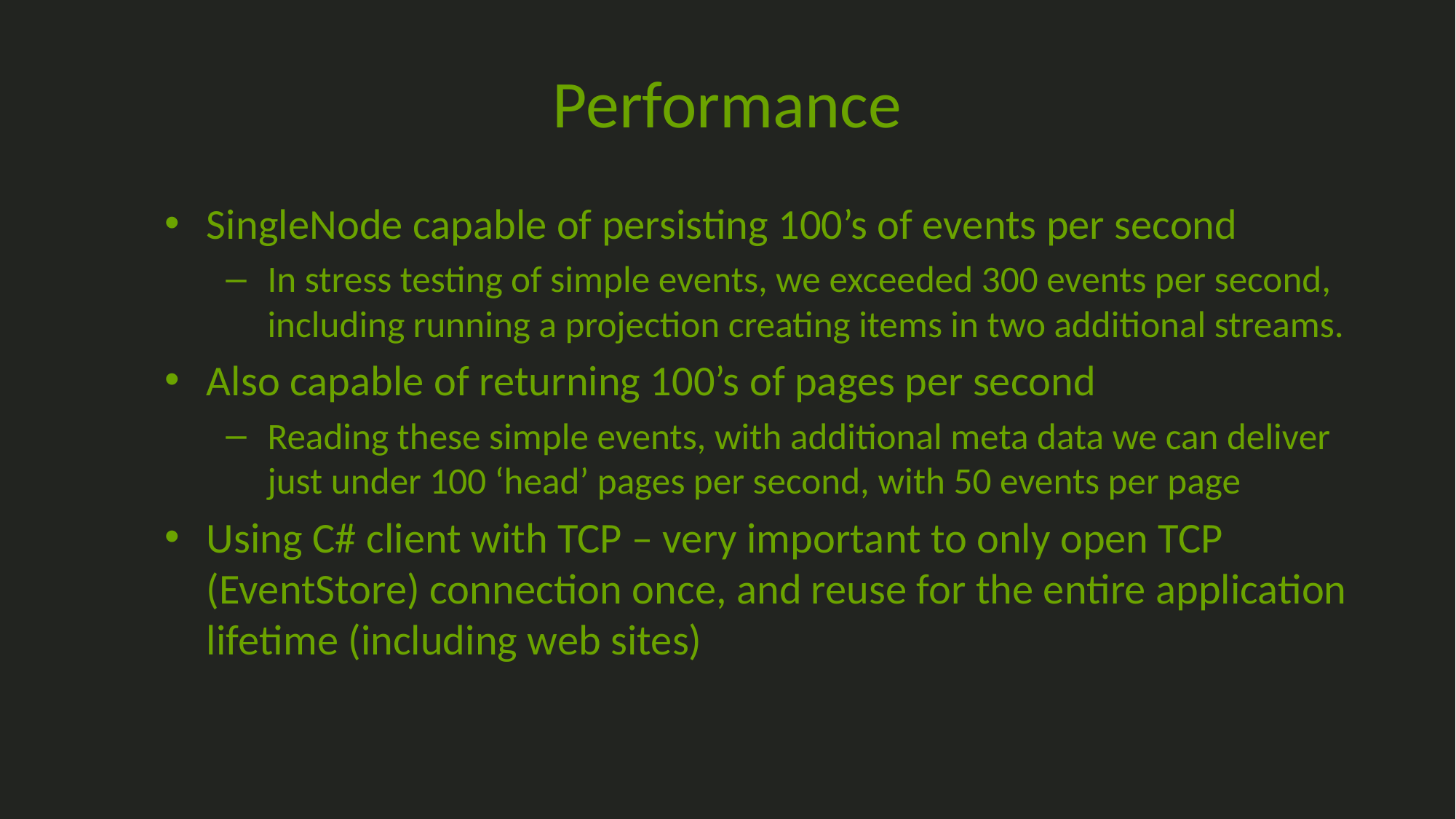

# Performance
SingleNode capable of persisting 100’s of events per second
In stress testing of simple events, we exceeded 300 events per second, including running a projection creating items in two additional streams.
Also capable of returning 100’s of pages per second
Reading these simple events, with additional meta data we can deliver just under 100 ‘head’ pages per second, with 50 events per page
Using C# client with TCP – very important to only open TCP (EventStore) connection once, and reuse for the entire application lifetime (including web sites)